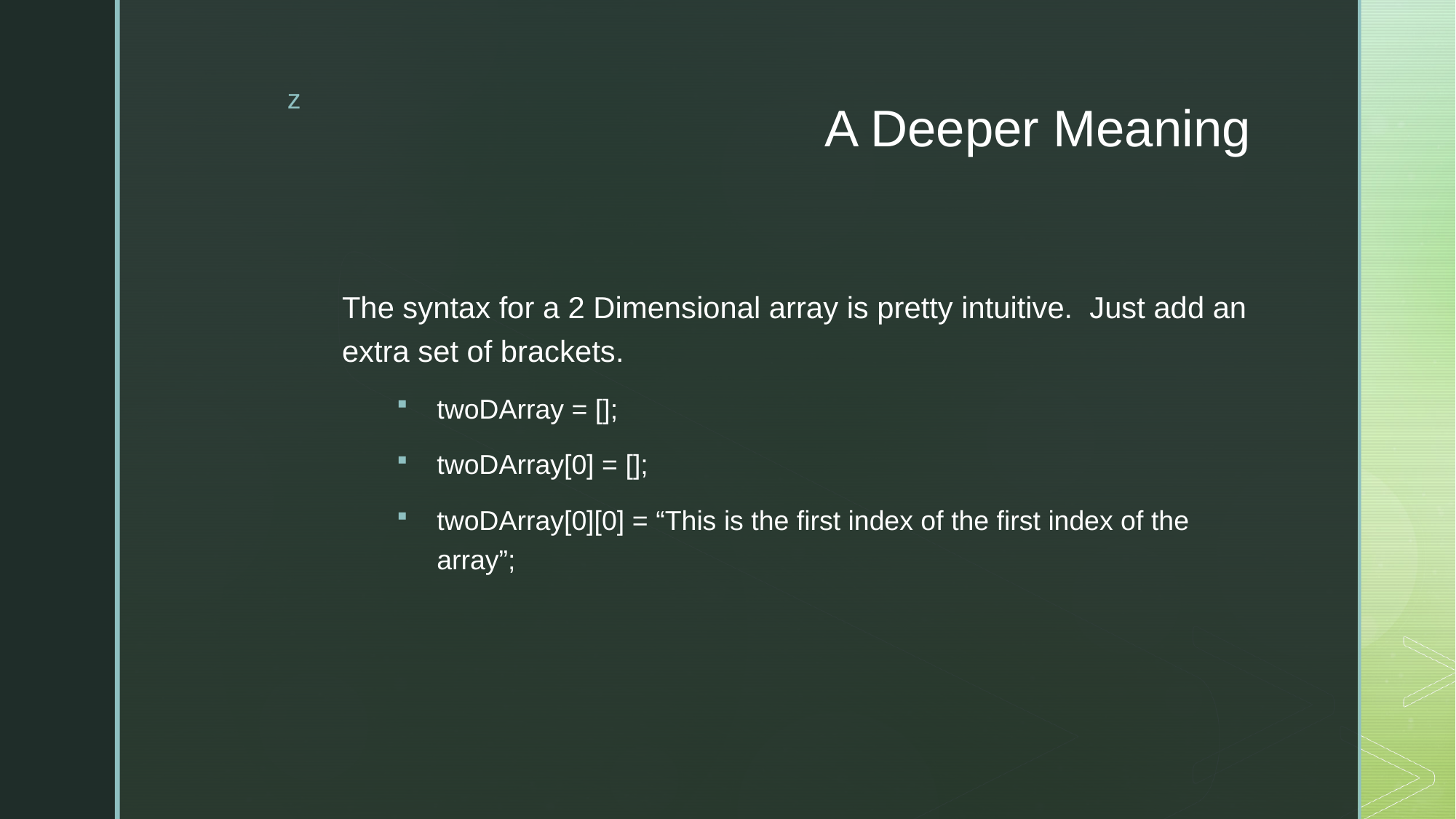

# A Deeper Meaning
The syntax for a 2 Dimensional array is pretty intuitive.  Just add an extra set of brackets.
twoDArray = [];
twoDArray[0] = [];
twoDArray[0][0] = “This is the first index of the first index of the array”;